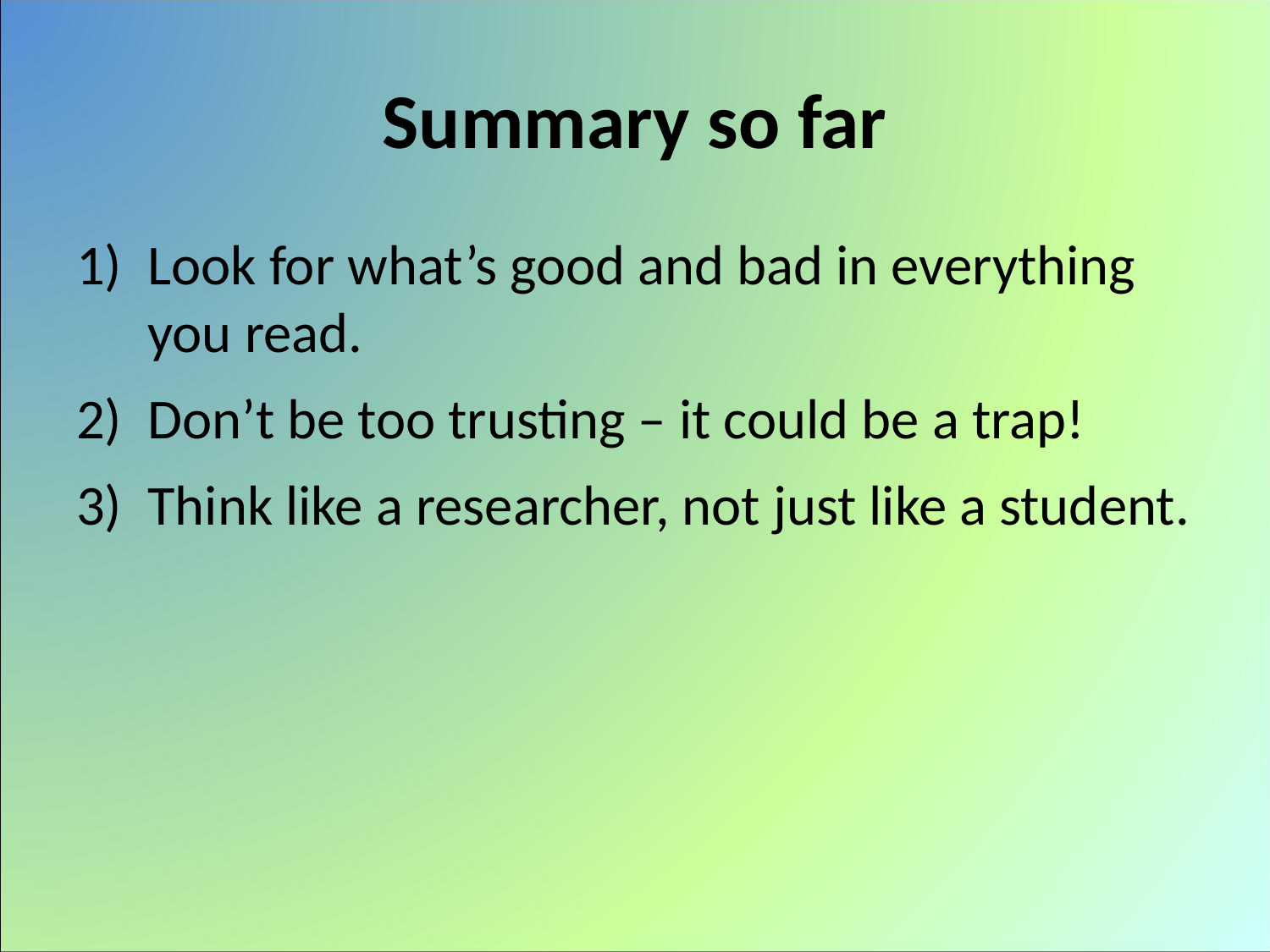

# Summary so far
Look for what’s good and bad in everything you read.
Don’t be too trusting – it could be a trap!
Think like a researcher, not just like a student.